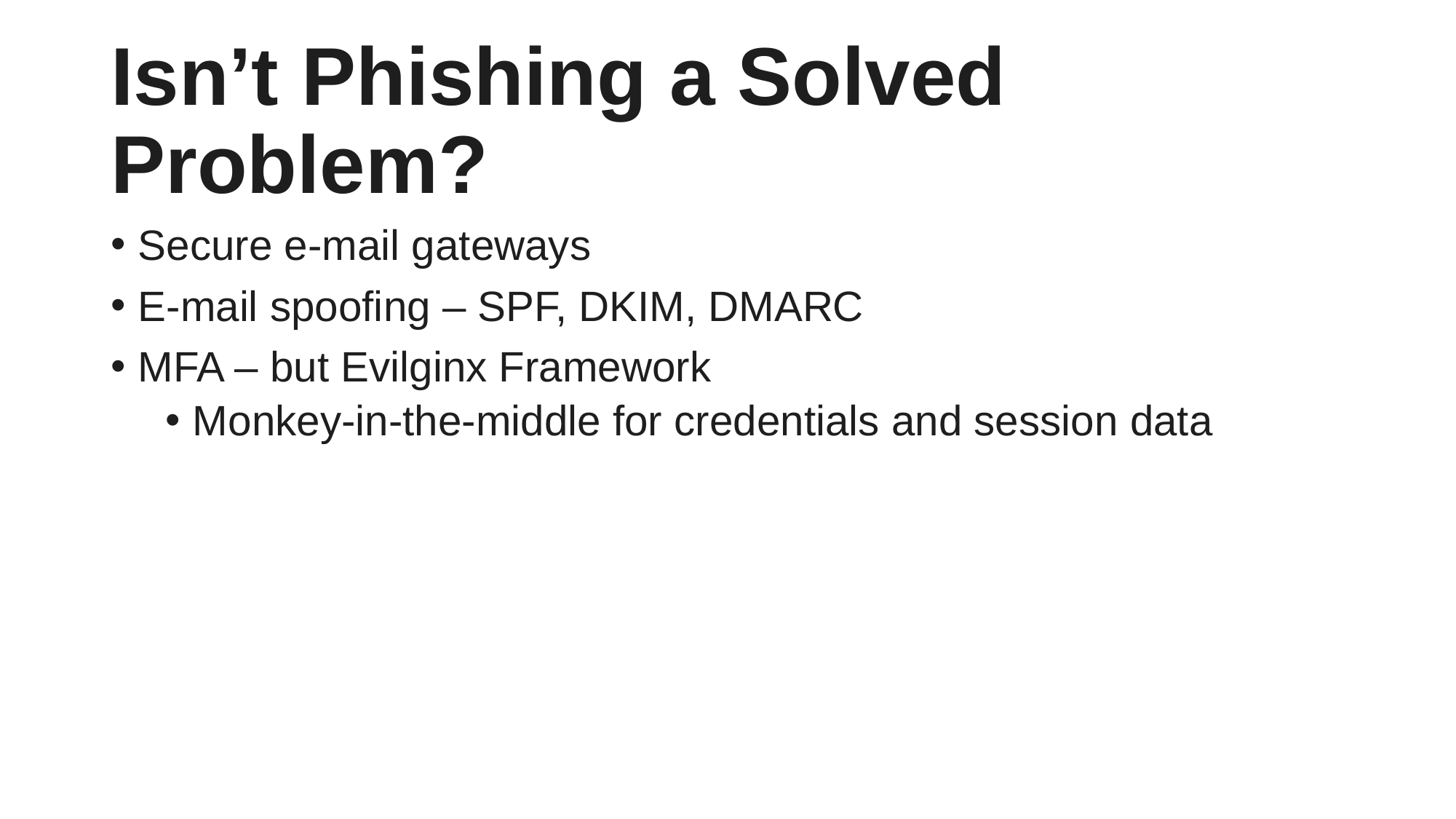

# Isn’t Phishing a Solved Problem?
Secure e-mail gateways
E-mail spoofing – SPF, DKIM, DMARC
MFA – but Evilginx Framework
Monkey-in-the-middle for credentials and session data